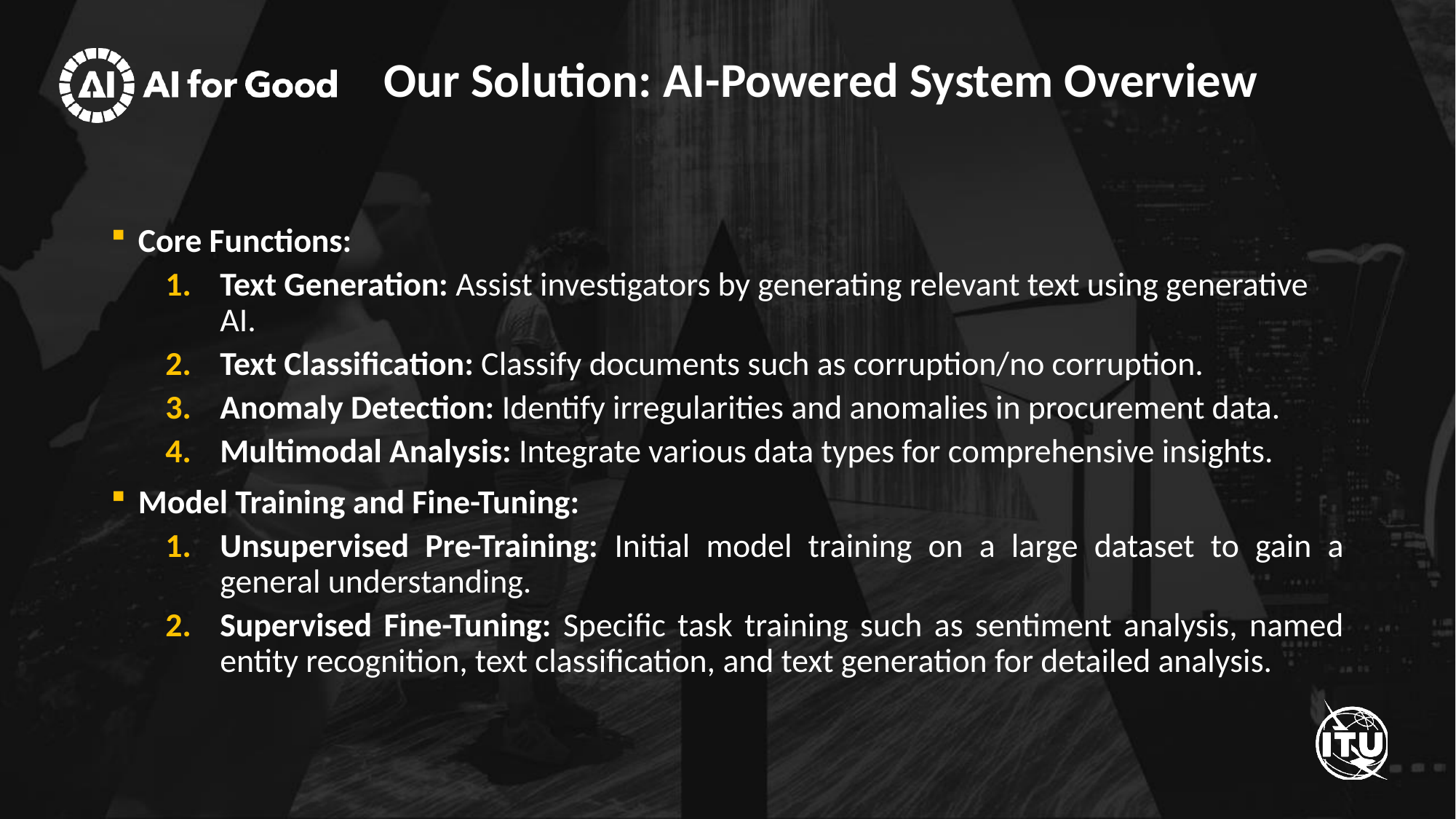

# Our Solution: AI-Powered System Overview
Core Functions:
Text Generation: Assist investigators by generating relevant text using generative AI.
Text Classification: Classify documents such as corruption/no corruption.
Anomaly Detection: Identify irregularities and anomalies in procurement data.
Multimodal Analysis: Integrate various data types for comprehensive insights.
Model Training and Fine-Tuning:
Unsupervised Pre-Training: Initial model training on a large dataset to gain a general understanding.
Supervised Fine-Tuning: Specific task training such as sentiment analysis, named entity recognition, text classification, and text generation for detailed analysis.